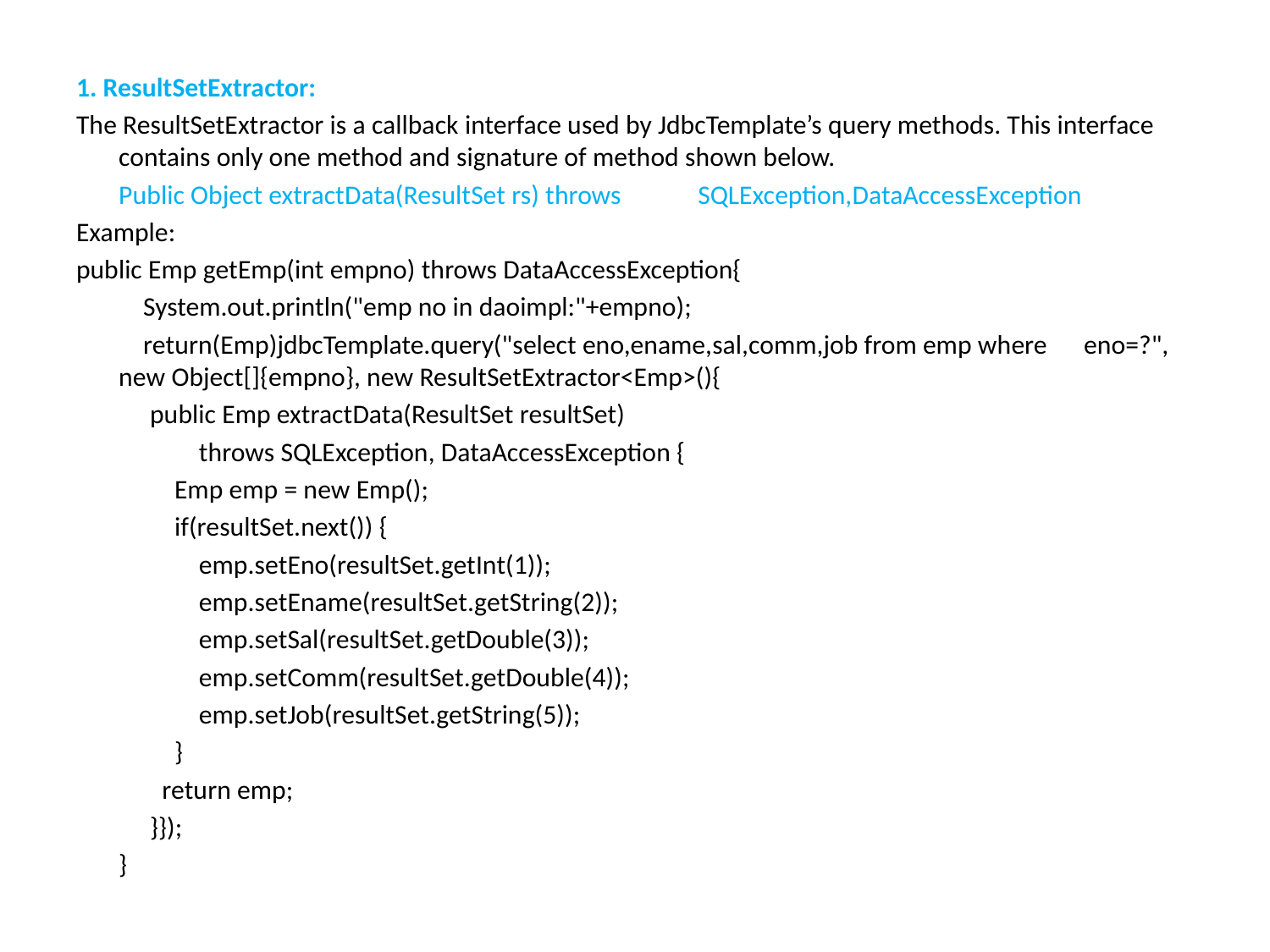

1. ResultSetExtractor:
The ResultSetExtractor is a callback interface used by JdbcTemplate’s query methods. This interface contains only one method and signature of method shown below.
	Public Object extractData(ResultSet rs) throws 					SQLException,DataAccessException
Example:
public Emp getEmp(int empno) throws DataAccessException{
	    System.out.println("emp no in daoimpl:"+empno);
	    return(Emp)jdbcTemplate.query("select eno,ename,sal,comm,job from emp where     	eno=?", new Object[]{empno}, new ResultSetExtractor<Emp>(){
            public Emp extractData(ResultSet resultSet)
                    throws SQLException, DataAccessException {
                Emp emp = new Emp();
                if(resultSet.next()) {
                    emp.setEno(resultSet.getInt(1));
                    emp.setEname(resultSet.getString(2));
                    emp.setSal(resultSet.getDouble(3));
                    emp.setComm(resultSet.getDouble(4));
                    emp.setJob(resultSet.getString(5));
                }
              return emp;
            }});
	}